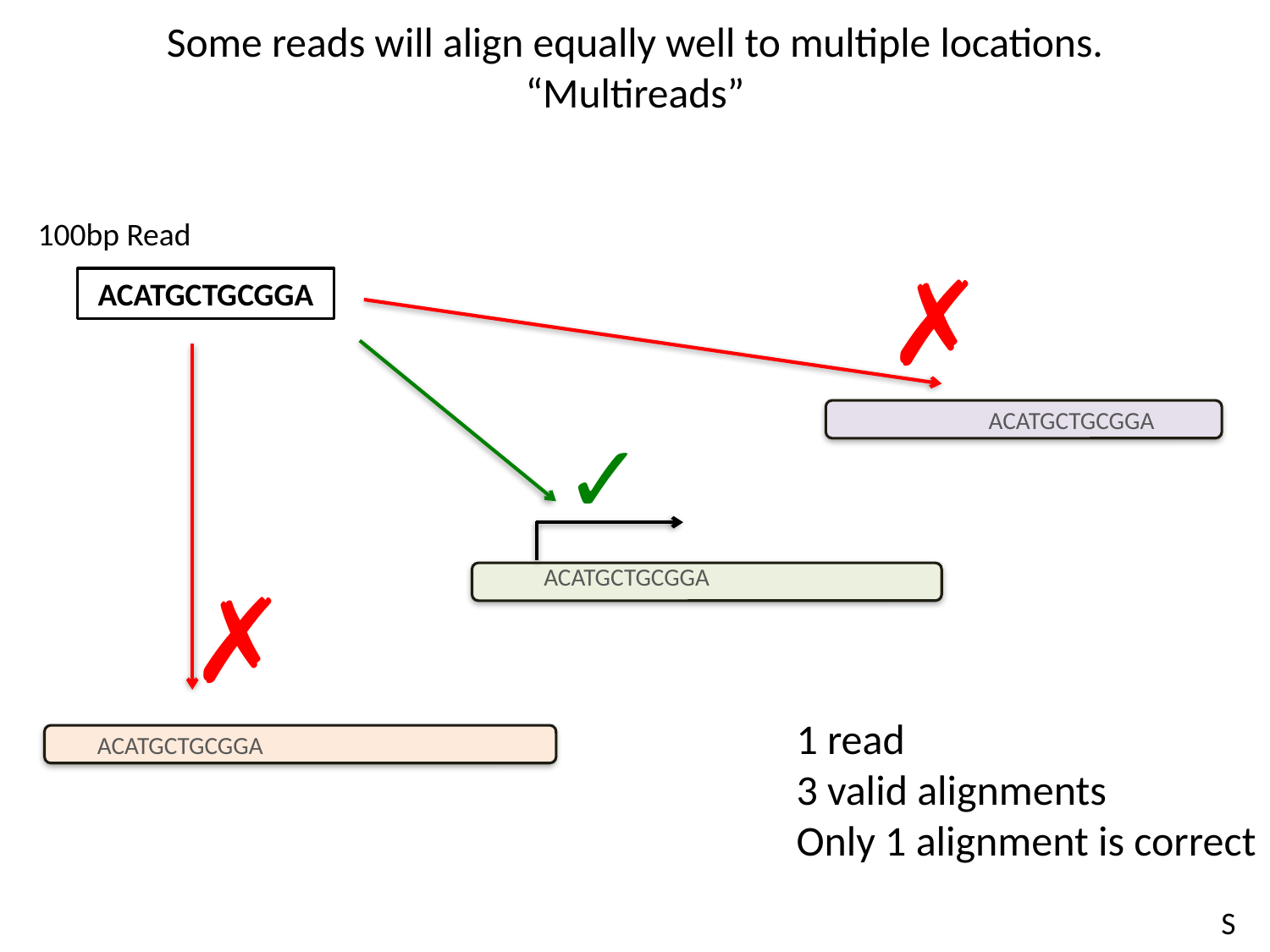

# Some reads will align equally well to multiple locations. “Multireads”
100bp Read
✗
ACATGCTGCGGA
                           ACATGCTGCGGA
✓
✗
        ACATGCTGCGGA
1 read
3 valid alignments
Only 1 alignment is correct
       ACATGCTGCGGA
S